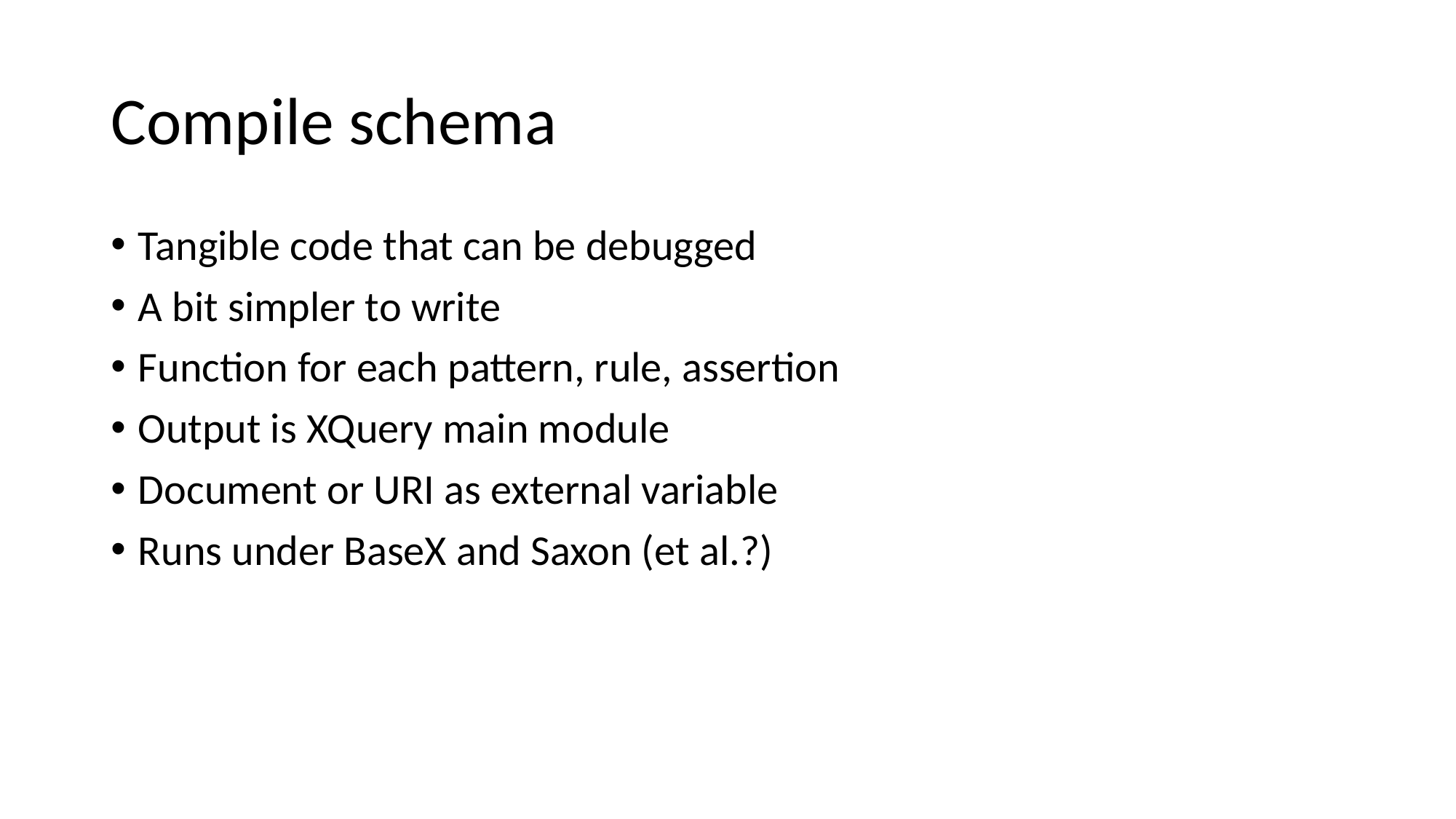

# Compile schema
Tangible code that can be debugged
A bit simpler to write
Function for each pattern, rule, assertion
Output is XQuery main module
Document or URI as external variable
Runs under BaseX and Saxon (et al.?)